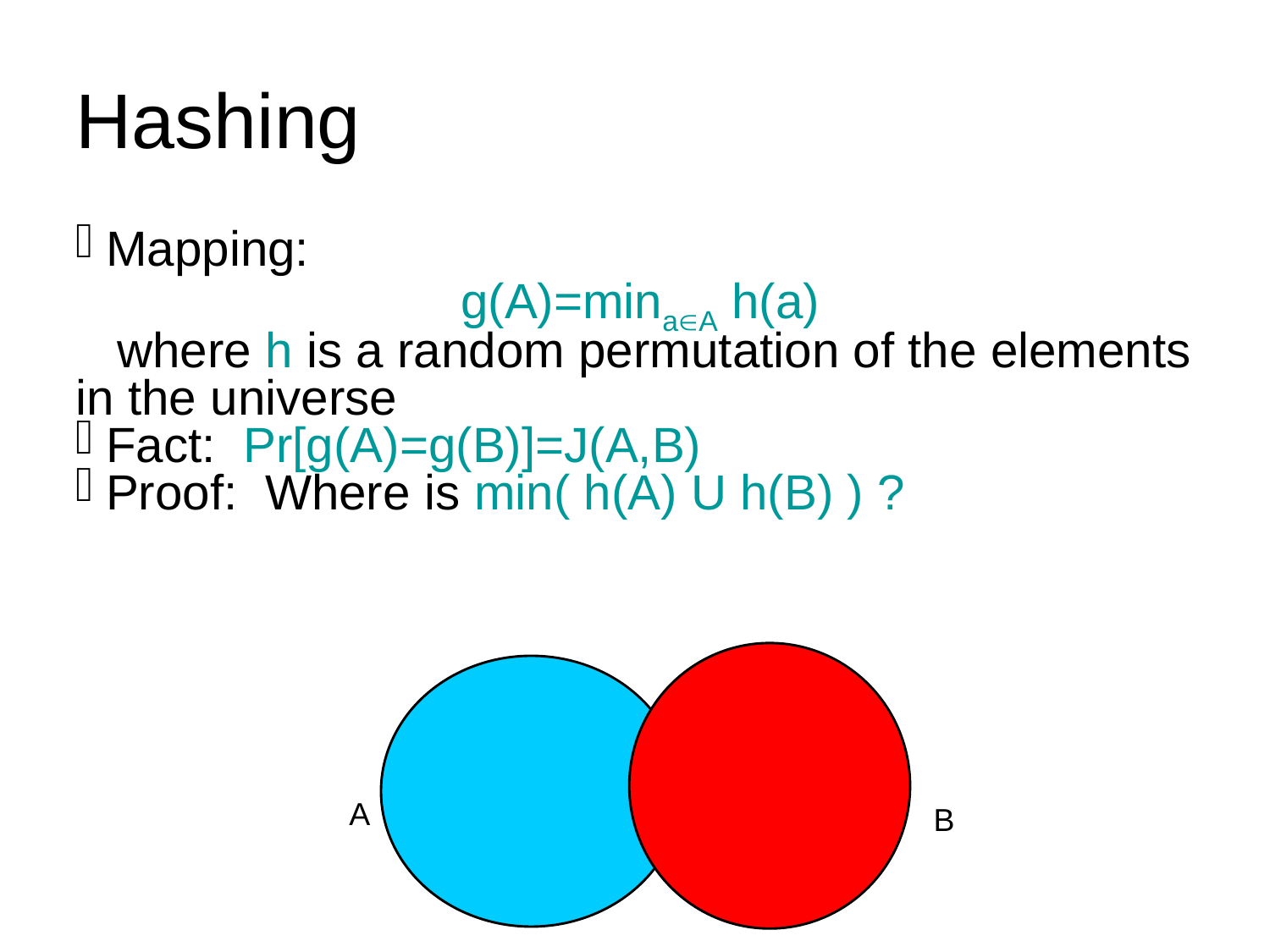

Hashing
Mapping:
g(A)=mina∈A h(a)
   where h is a random permutation of the elements in the universe
Fact:  Pr[g(A)=g(B)]=J(A,B)
Proof:  Where is min( h(A) U h(B) ) ?

A
B